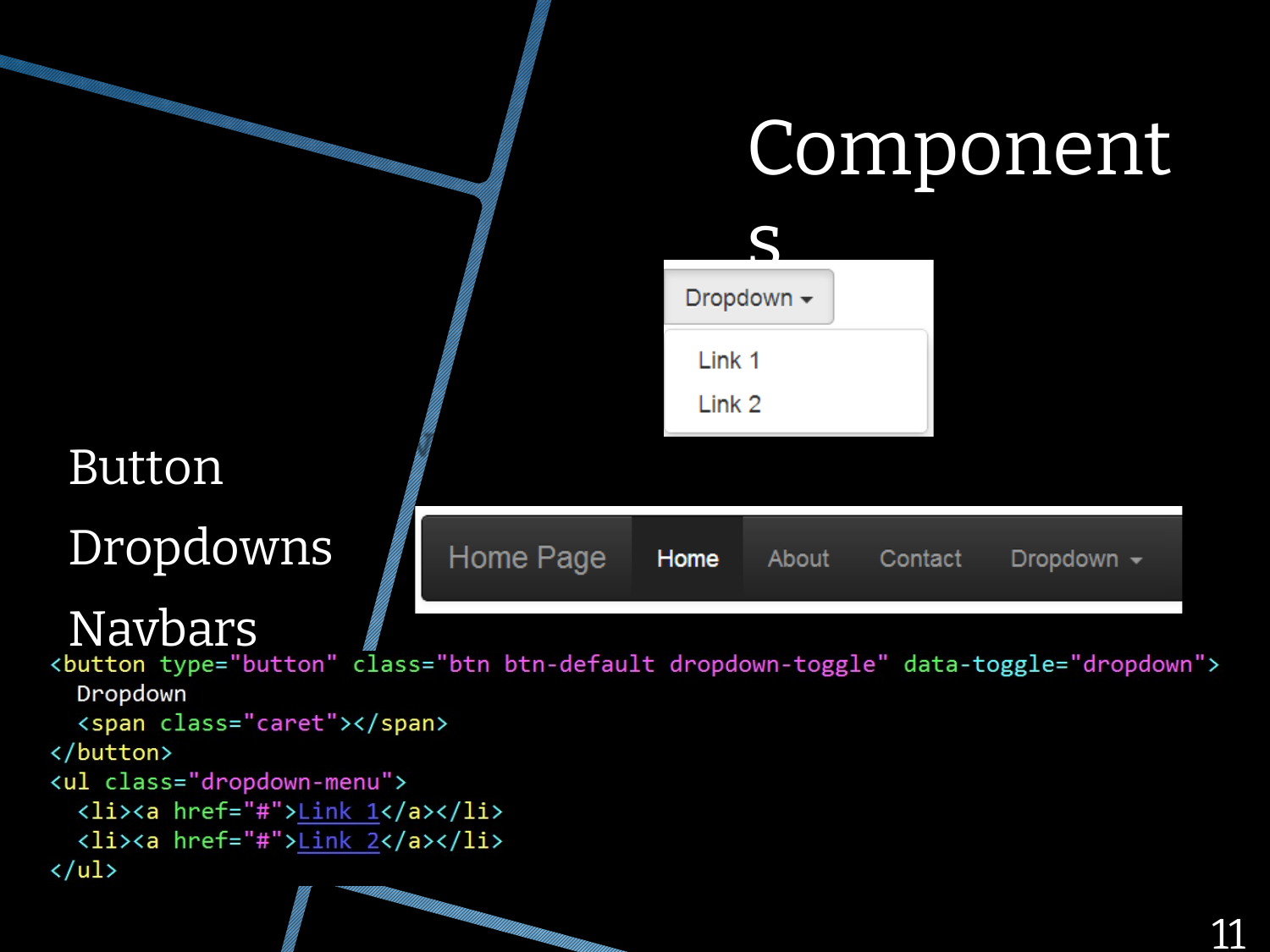

# Components

Button Dropdowns Navbars

:w

11